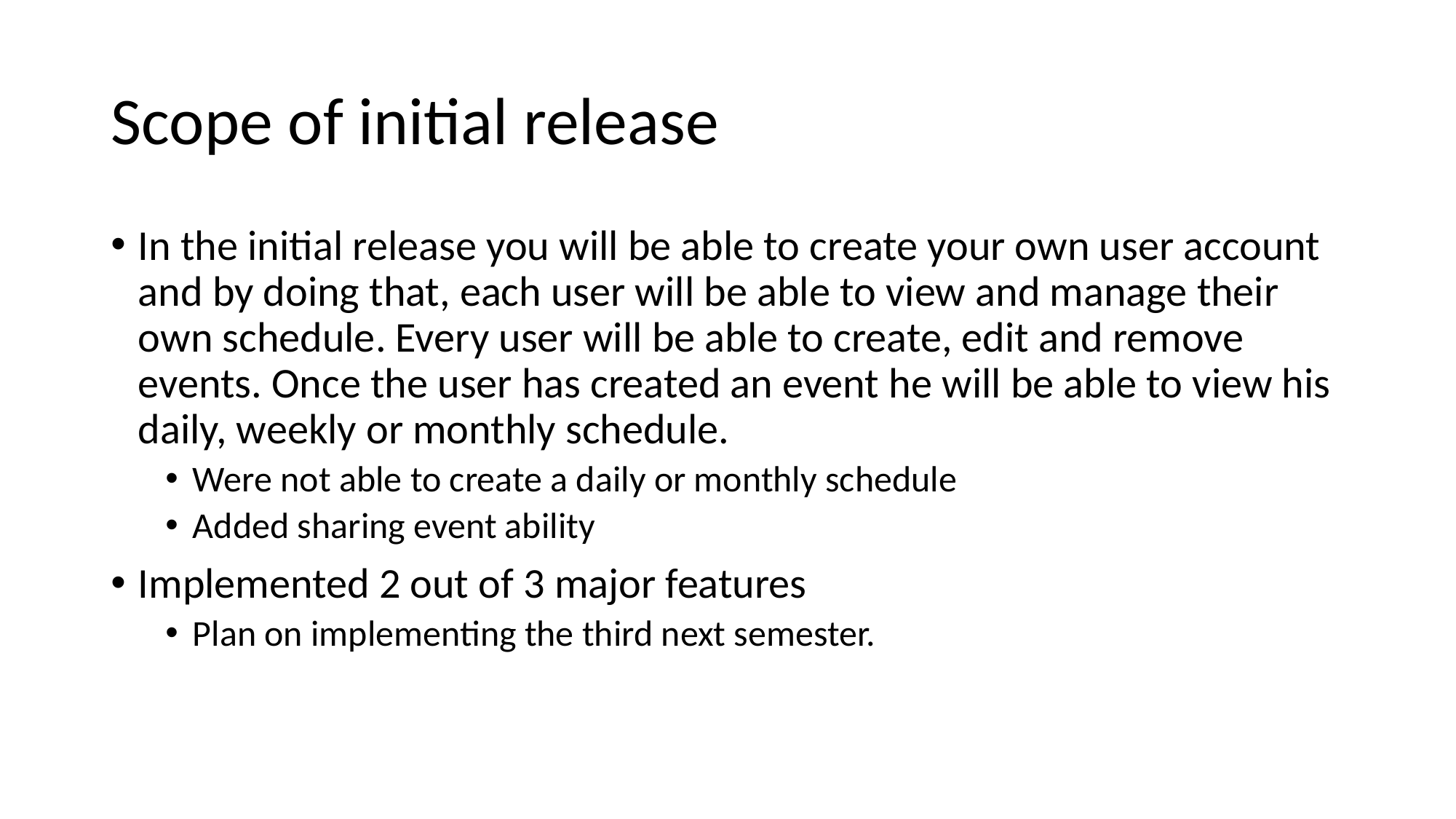

# Scope of initial release
In the initial release you will be able to create your own user account and by doing that, each user will be able to view and manage their own schedule. Every user will be able to create, edit and remove events. Once the user has created an event he will be able to view his daily, weekly or monthly schedule.
Were not able to create a daily or monthly schedule
Added sharing event ability
Implemented 2 out of 3 major features
Plan on implementing the third next semester.